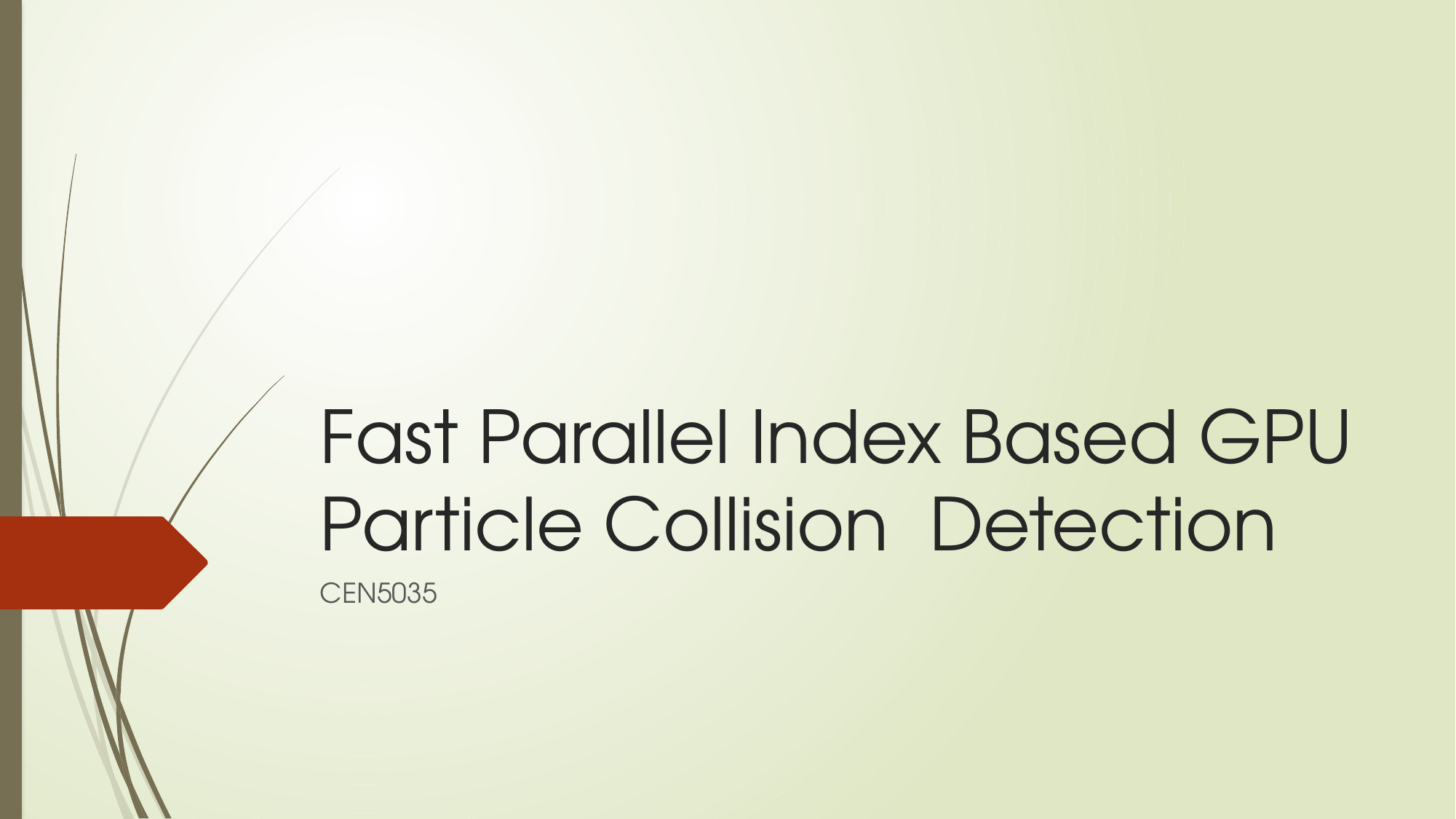

# Fast Parallel Index Based GPU Particle Collision  Detection
CEN5035